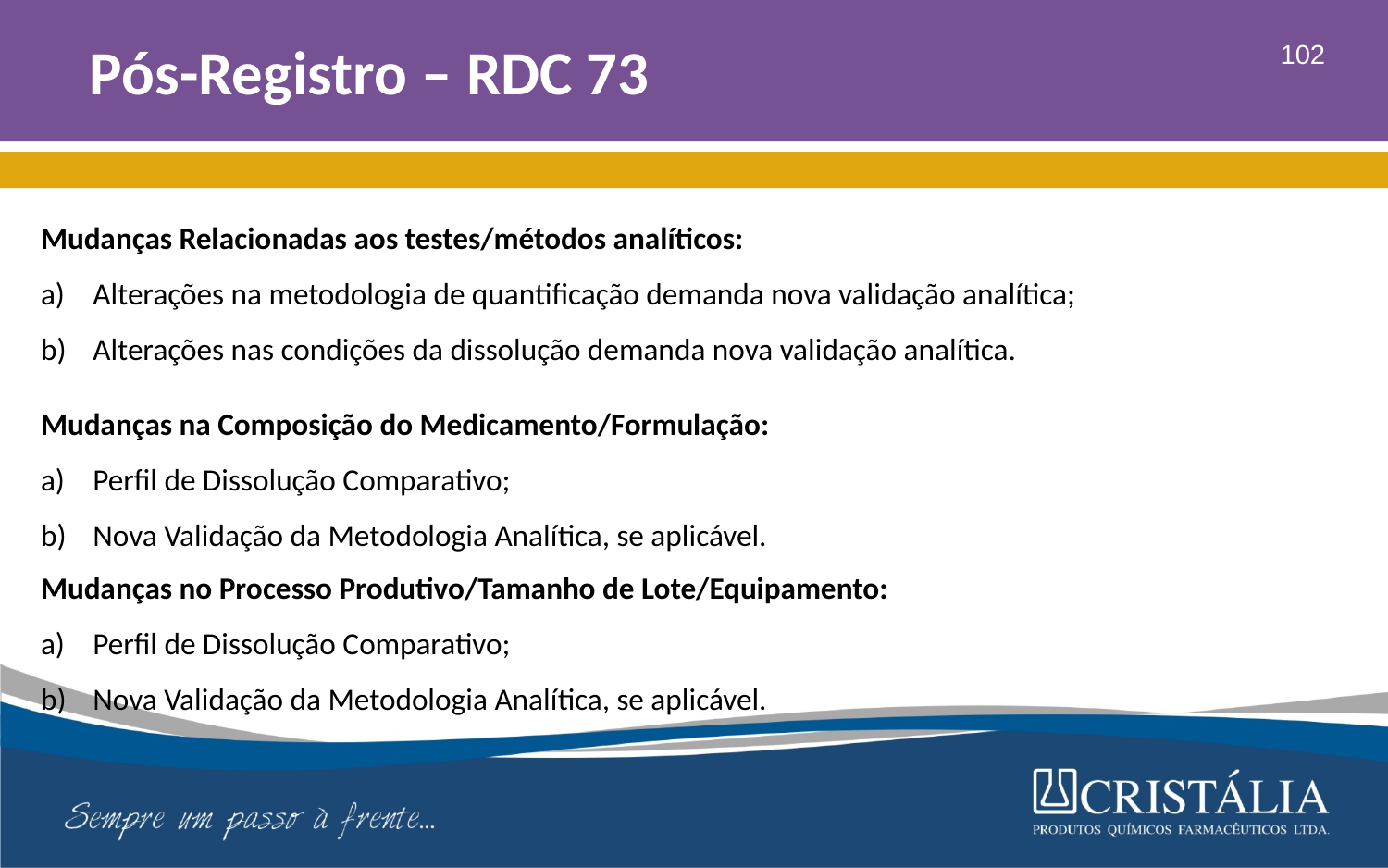

# Pós-Registro – RDC 73
102
Mudanças Relacionadas aos testes/métodos analíticos:
Alterações na metodologia de quantificação demanda nova validação analítica;
Alterações nas condições da dissolução demanda nova validação analítica.
Mudanças na Composição do Medicamento/Formulação:
Perfil de Dissolução Comparativo;
Nova Validação da Metodologia Analítica, se aplicável.
Mudanças no Processo Produtivo/Tamanho de Lote/Equipamento:
Perfil de Dissolução Comparativo;
Nova Validação da Metodologia Analítica, se aplicável.